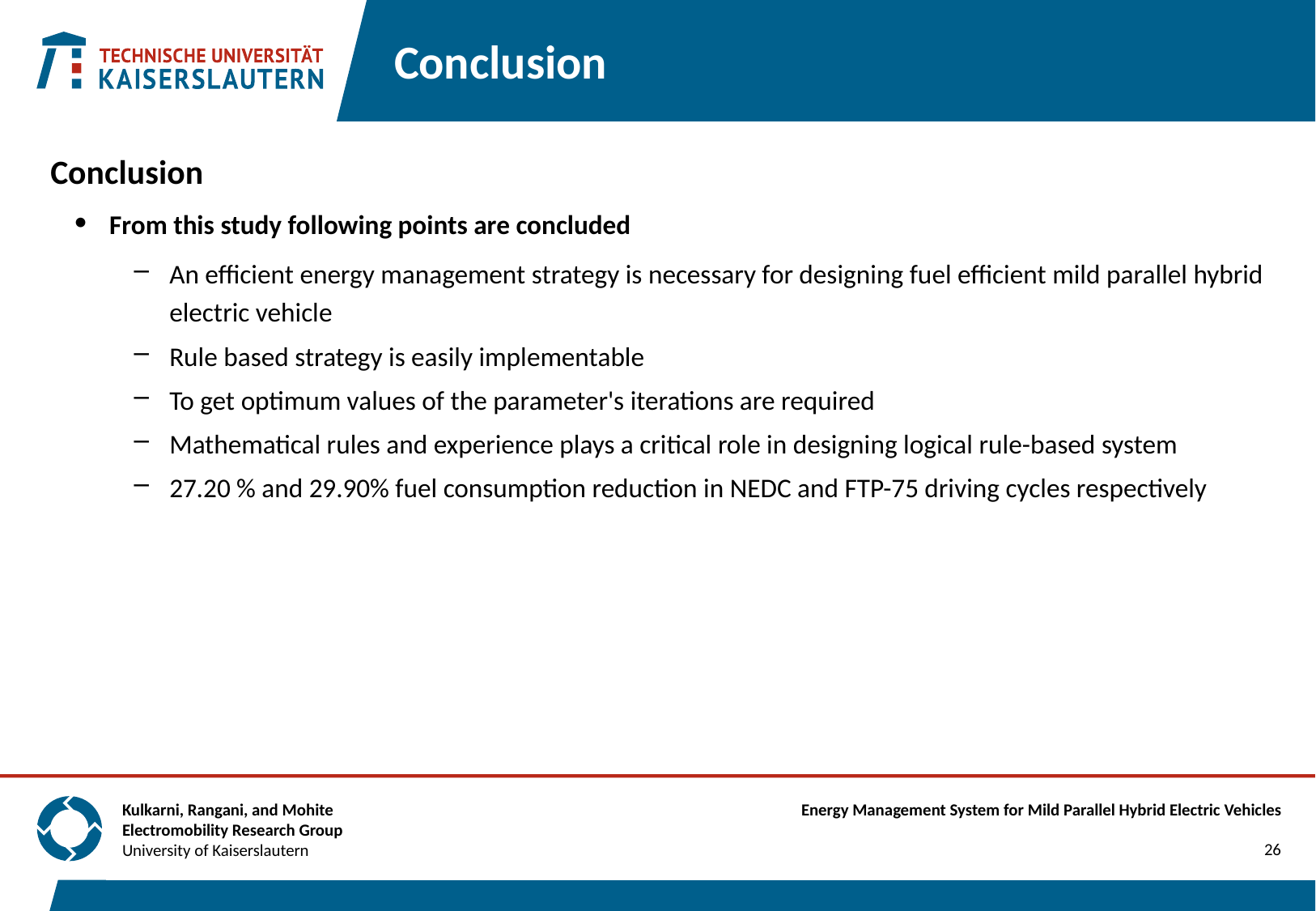

# Conclusion
Conclusion
From this study following points are concluded
An efficient energy management strategy is necessary for designing fuel efficient mild parallel hybrid electric vehicle
Rule based strategy is easily implementable
To get optimum values of the parameter's iterations are required
Mathematical rules and experience plays a critical role in designing logical rule-based system
27.20 % and 29.90% fuel consumption reduction in NEDC and FTP-75 driving cycles respectively